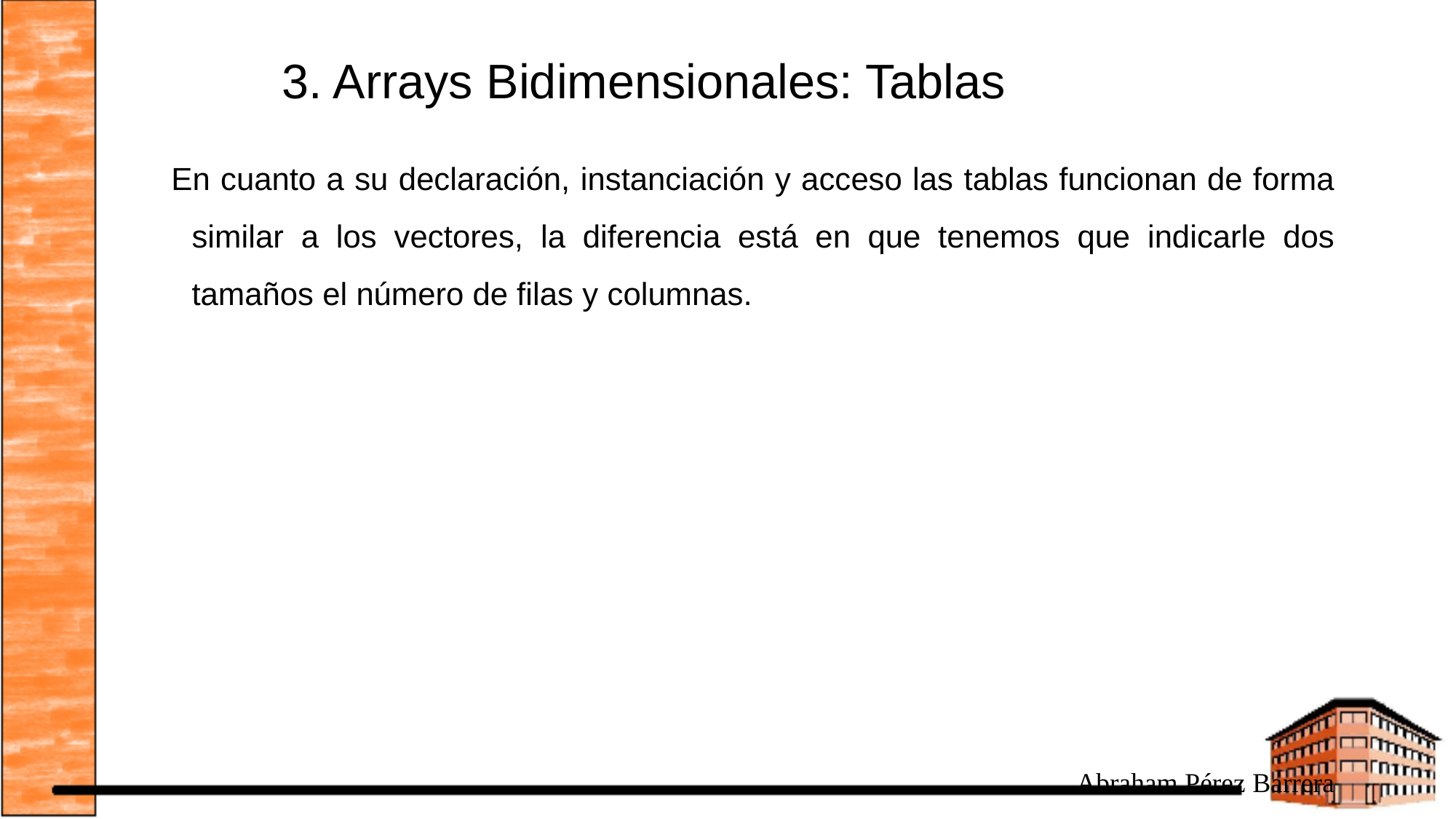

# 3. Arrays Bidimensionales: Tablas
En cuanto a su declaración, instanciación y acceso las tablas funcionan de forma similar a los vectores, la diferencia está en que tenemos que indicarle dos tamaños el número de filas y columnas.